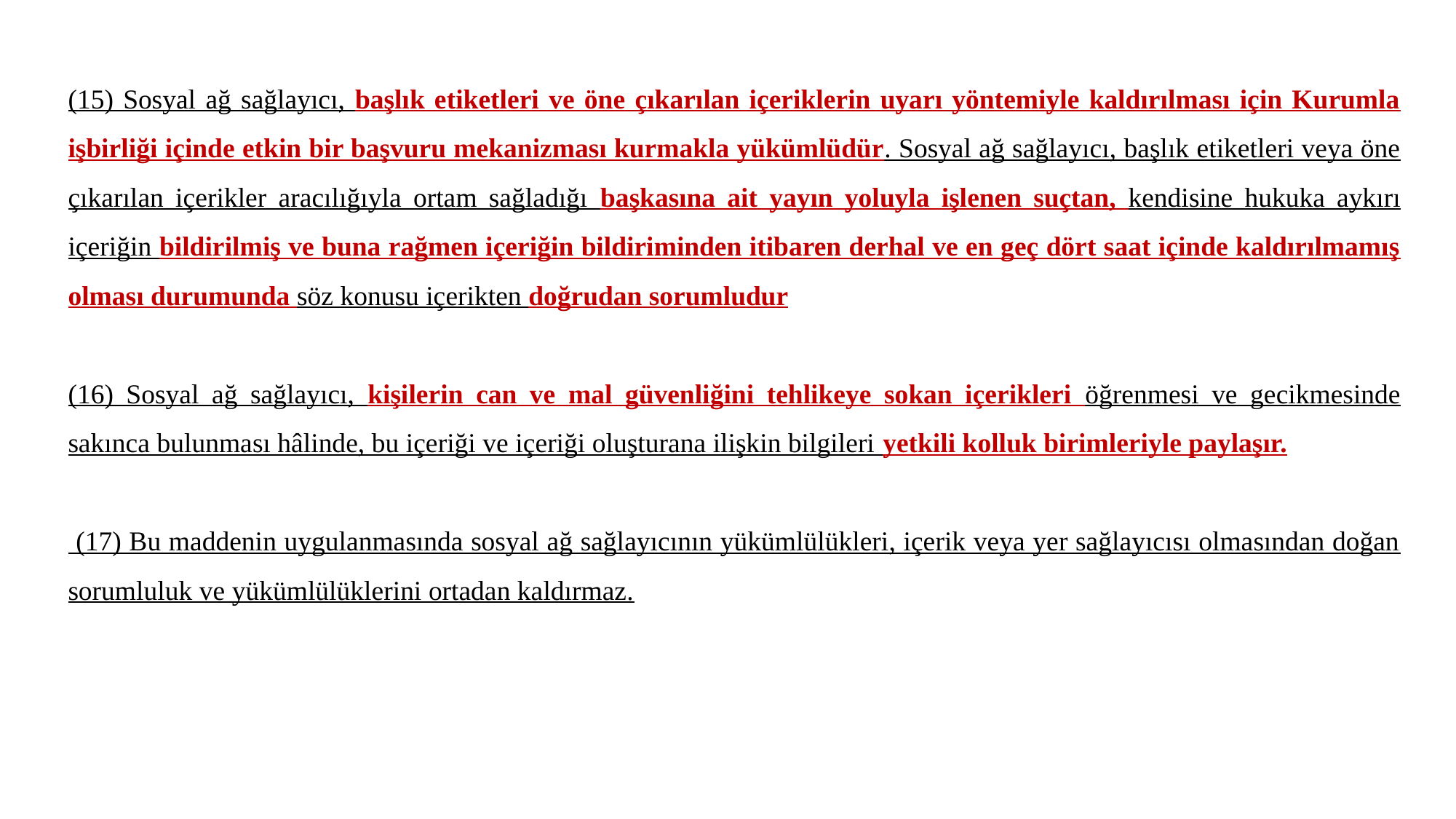

(15) Sosyal ağ sağlayıcı, başlık etiketleri ve öne çıkarılan içeriklerin uyarı yöntemiyle kaldırılması için Kurumla işbirliği içinde etkin bir başvuru mekanizması kurmakla yükümlüdür. Sosyal ağ sağlayıcı, başlık etiketleri veya öne çıkarılan içerikler aracılığıyla ortam sağladığı başkasına ait yayın yoluyla işlenen suçtan, kendisine hukuka aykırı içeriğin bildirilmiş ve buna rağmen içeriğin bildiriminden itibaren derhal ve en geç dört saat içinde kaldırılmamış olması durumunda söz konusu içerikten doğrudan sorumludur

(16) Sosyal ağ sağlayıcı, kişilerin can ve mal güvenliğini tehlikeye sokan içerikleri öğrenmesi ve gecikmesinde sakınca bulunması hâlinde, bu içeriği ve içeriği oluşturana ilişkin bilgileri yetkili kolluk birimleriyle paylaşır.

 (17) Bu maddenin uygulanmasında sosyal ağ sağlayıcının yükümlülükleri, içerik veya yer sağlayıcısı olmasından doğan sorumluluk ve yükümlülüklerini ortadan kaldırmaz.